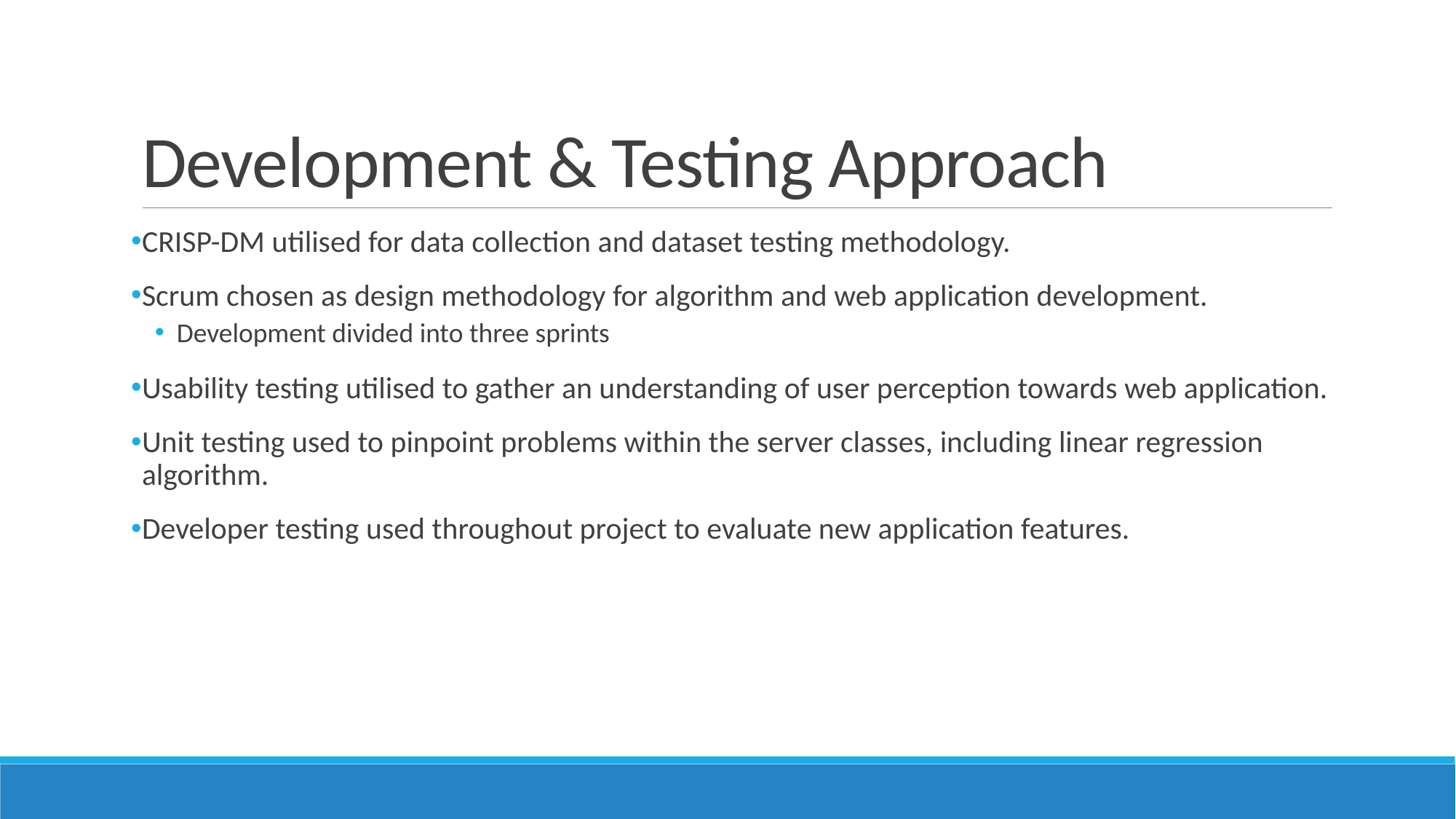

# Development & Testing Approach
CRISP-DM utilised for data collection and dataset testing methodology.
Scrum chosen as design methodology for algorithm and web application development.
Development divided into three sprints
Usability testing utilised to gather an understanding of user perception towards web application.
Unit testing used to pinpoint problems within the server classes, including linear regression algorithm.
Developer testing used throughout project to evaluate new application features.